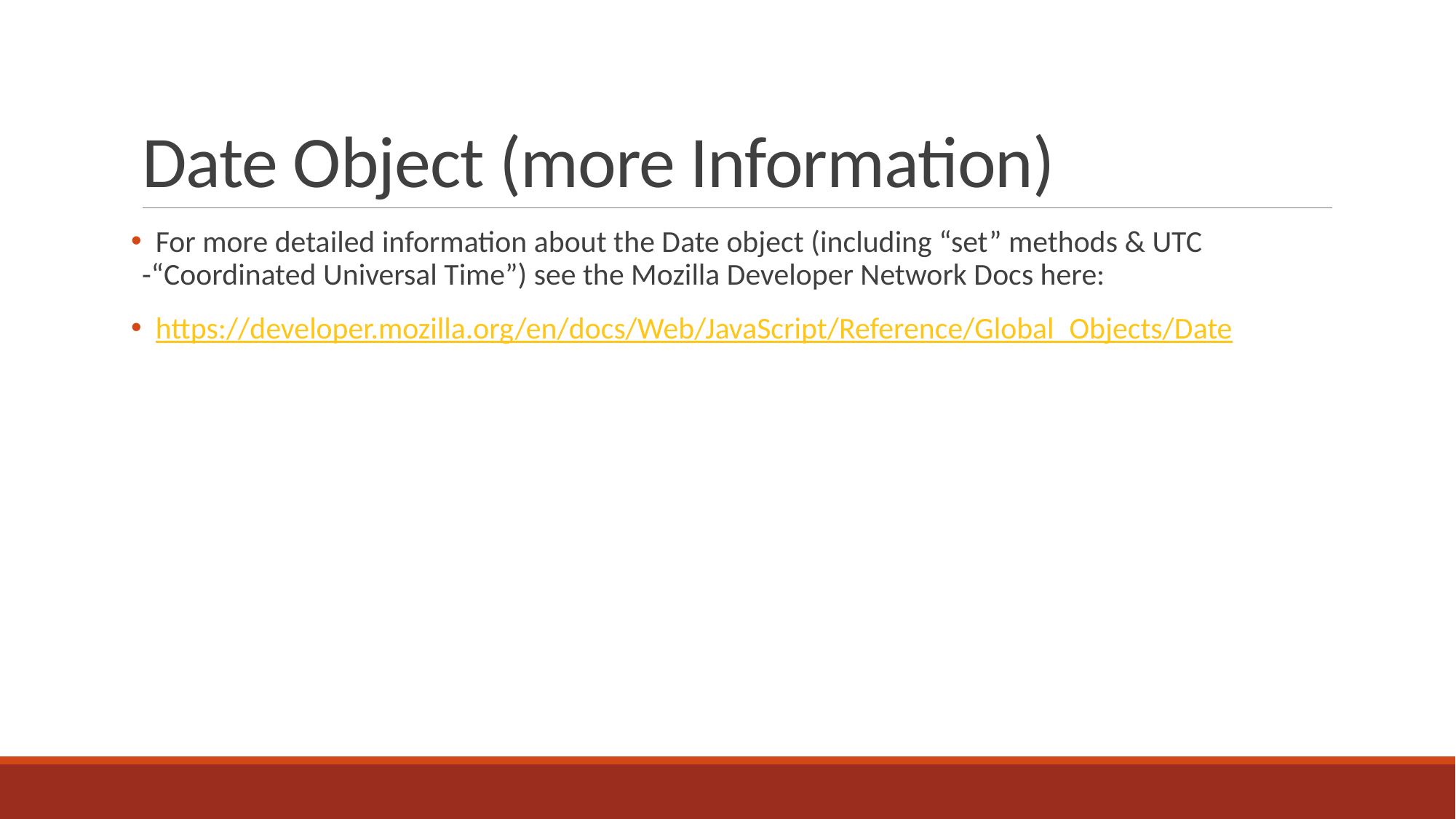

# Date Object (more Information)
  For more detailed information about the Date object (including “set” methods & UTC -“Coordinated Universal Time”) see the Mozilla Developer Network Docs here:
  https://developer.mozilla.org/en/docs/Web/JavaScript/Reference/Global_Objects/Date